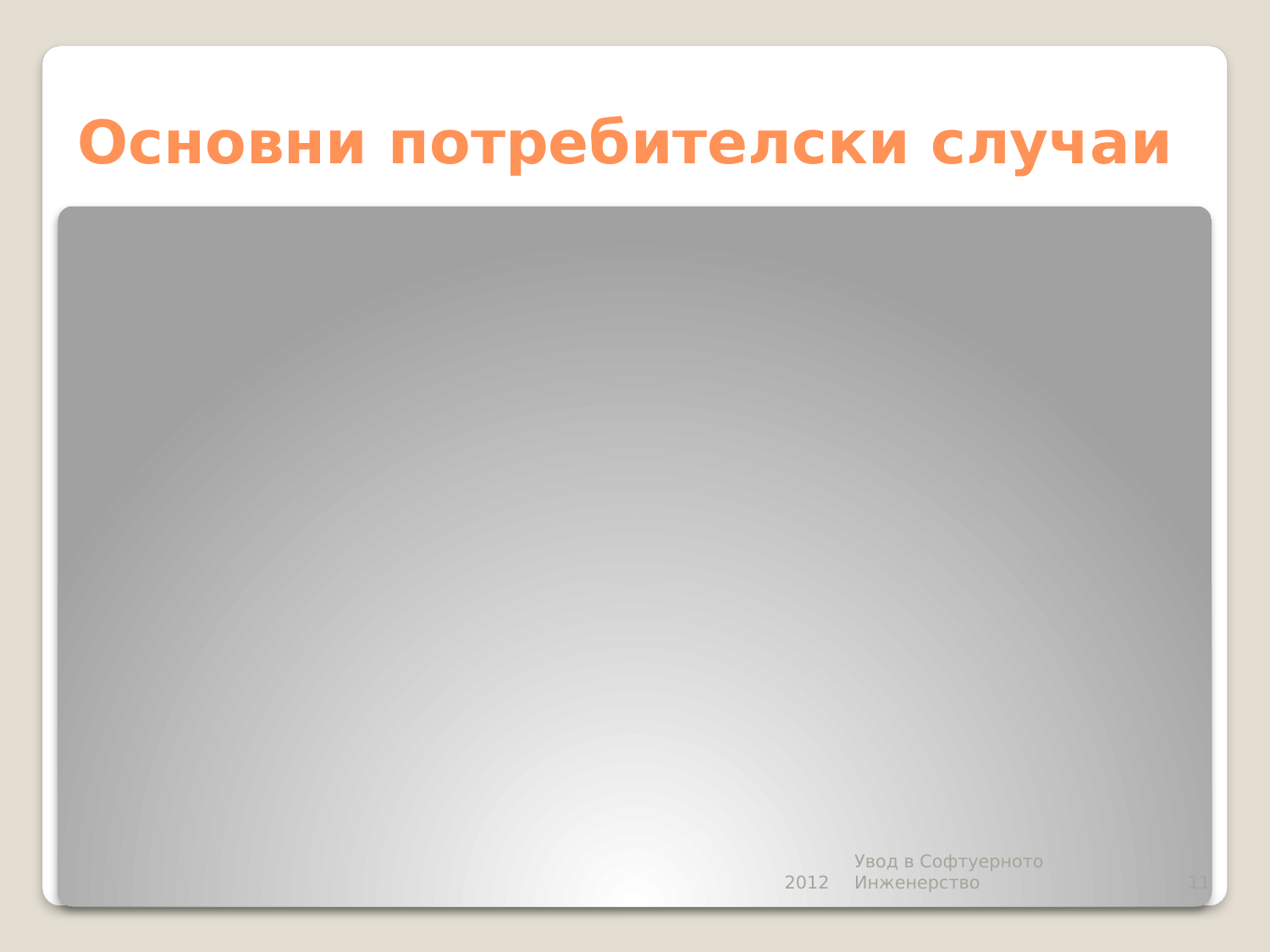

# Основни потребителски случаи

2012
Увод в Софтуерното Инженерство
11